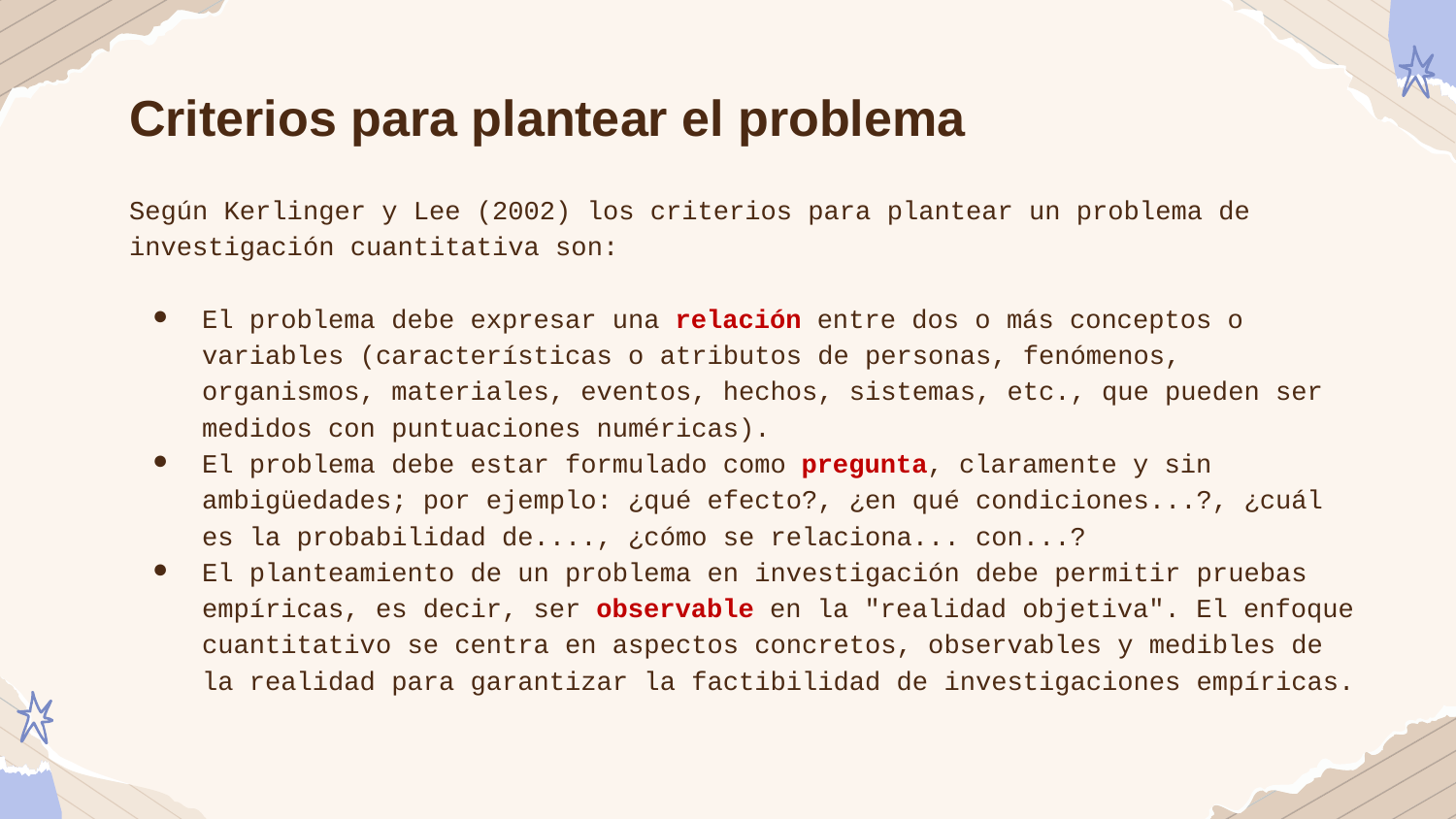

# Criterios para plantear el problema
Según Kerlinger y Lee (2002) los criterios para plantear un problema de investigación cuantitativa son:

El problema debe expresar una relación entre dos o más conceptos o variables (características o atributos de personas, fenómenos, organismos, materiales, eventos, hechos, sistemas, etc., que pueden ser medidos con puntuaciones numéricas).
El problema debe estar formulado como pregunta, claramente y sin ambigüedades; por ejemplo: ¿qué efecto?, ¿en qué condiciones...?, ¿cuál es la probabilidad de...., ¿cómo se relaciona... con...?
El planteamiento de un problema en investigación debe permitir pruebas empíricas, es decir, ser observable en la "realidad objetiva". El enfoque cuantitativo se centra en aspectos concretos, observables y medibles de la realidad para garantizar la factibilidad de investigaciones empíricas.